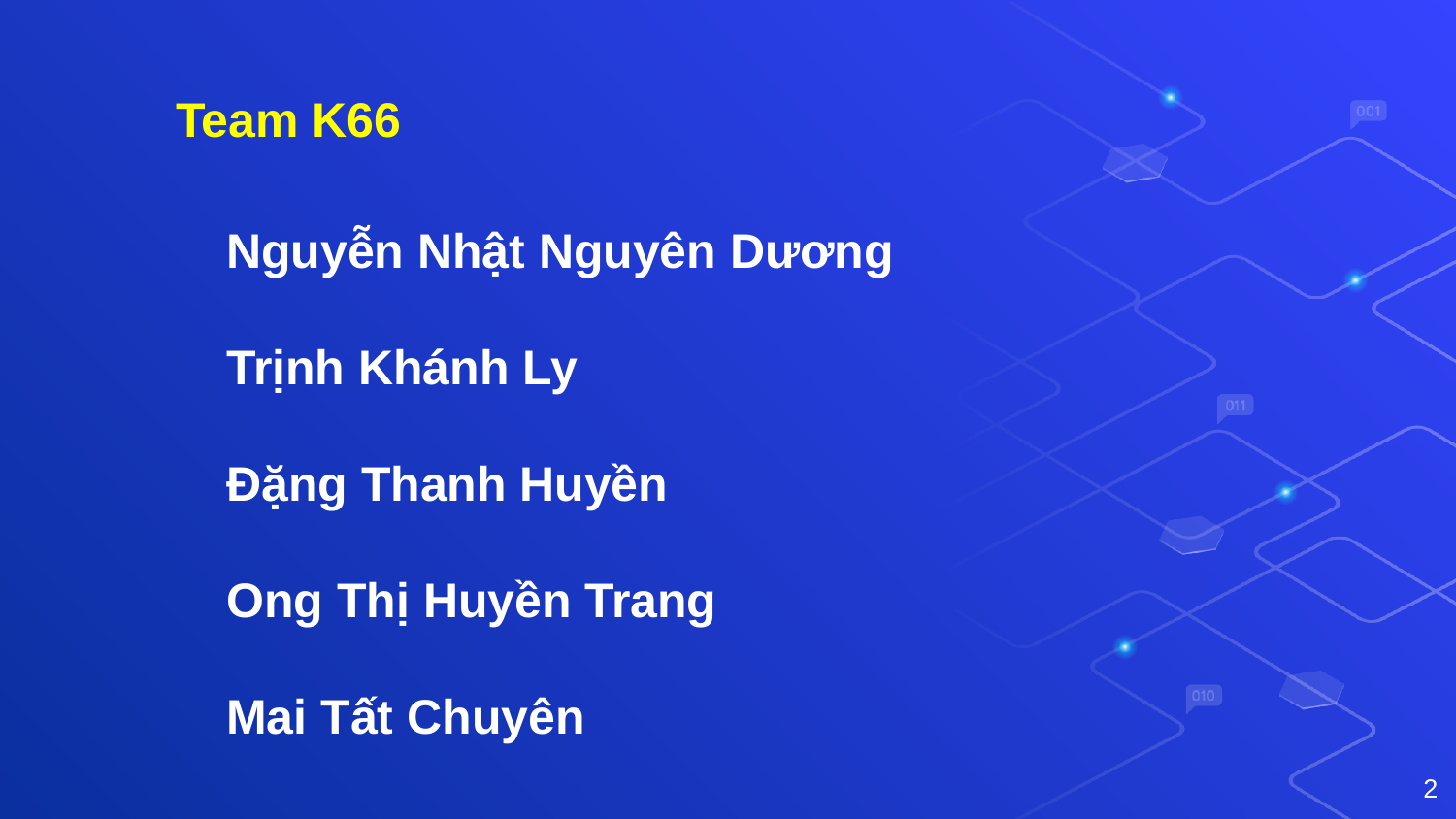

Team K66

Nguyễn Nhật Nguyên Dương

Trịnh Khánh Ly

Đặng Thanh Huyền

Ong Thị Huyền Trang

Mai Tất Chuyên

2